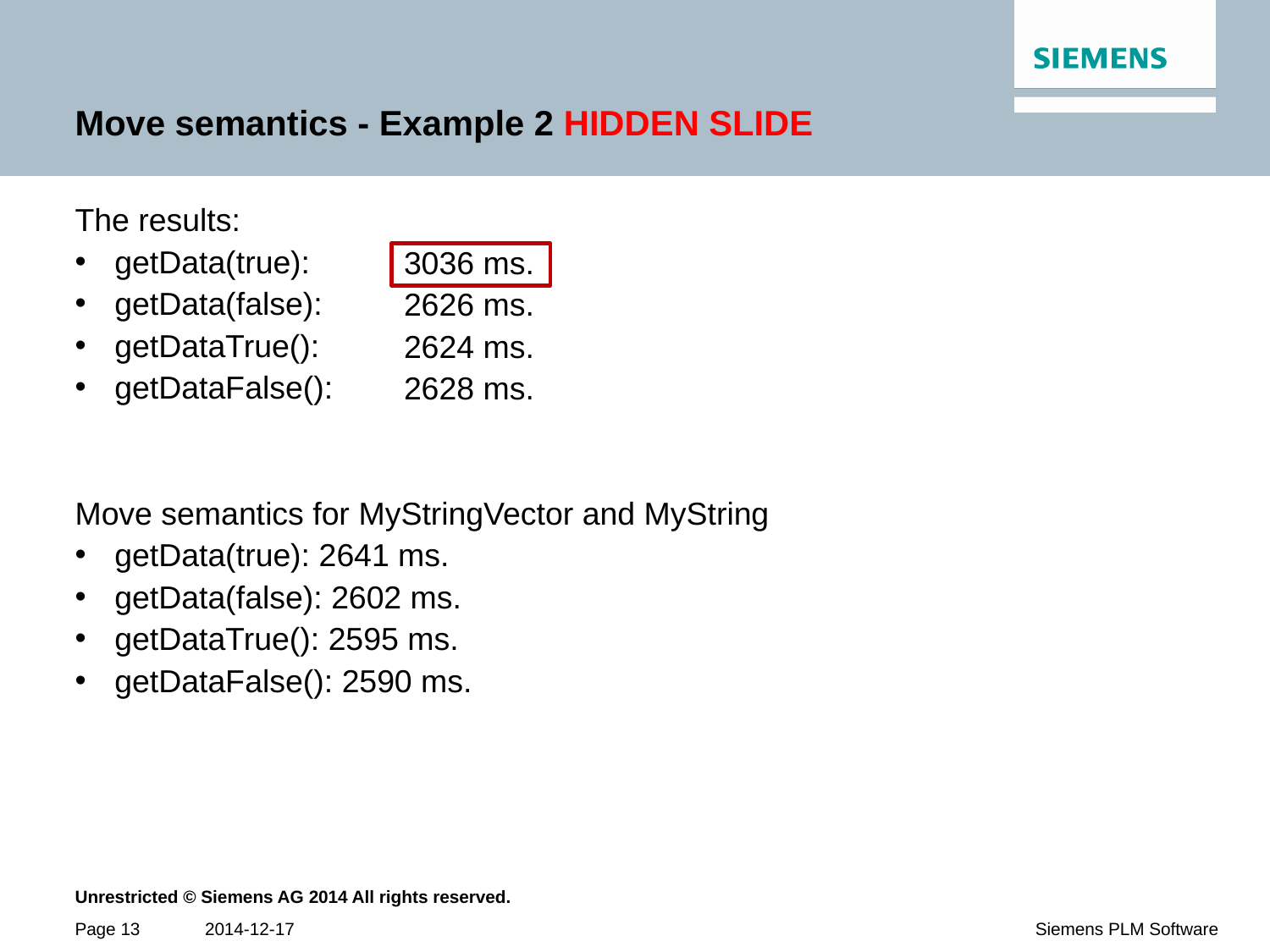

# Move semantics - Example 2 HIDDEN SLIDE
The results:
getData(true):
getData(false):
getDataTrue():
getDataFalse():

Move semantics for MyStringVector and MyString
getData(true): 2641 ms.
getData(false): 2602 ms.
getDataTrue(): 2595 ms.
getDataFalse(): 2590 ms.

3036 ms.
2626 ms.
2624 ms.
2628 ms.